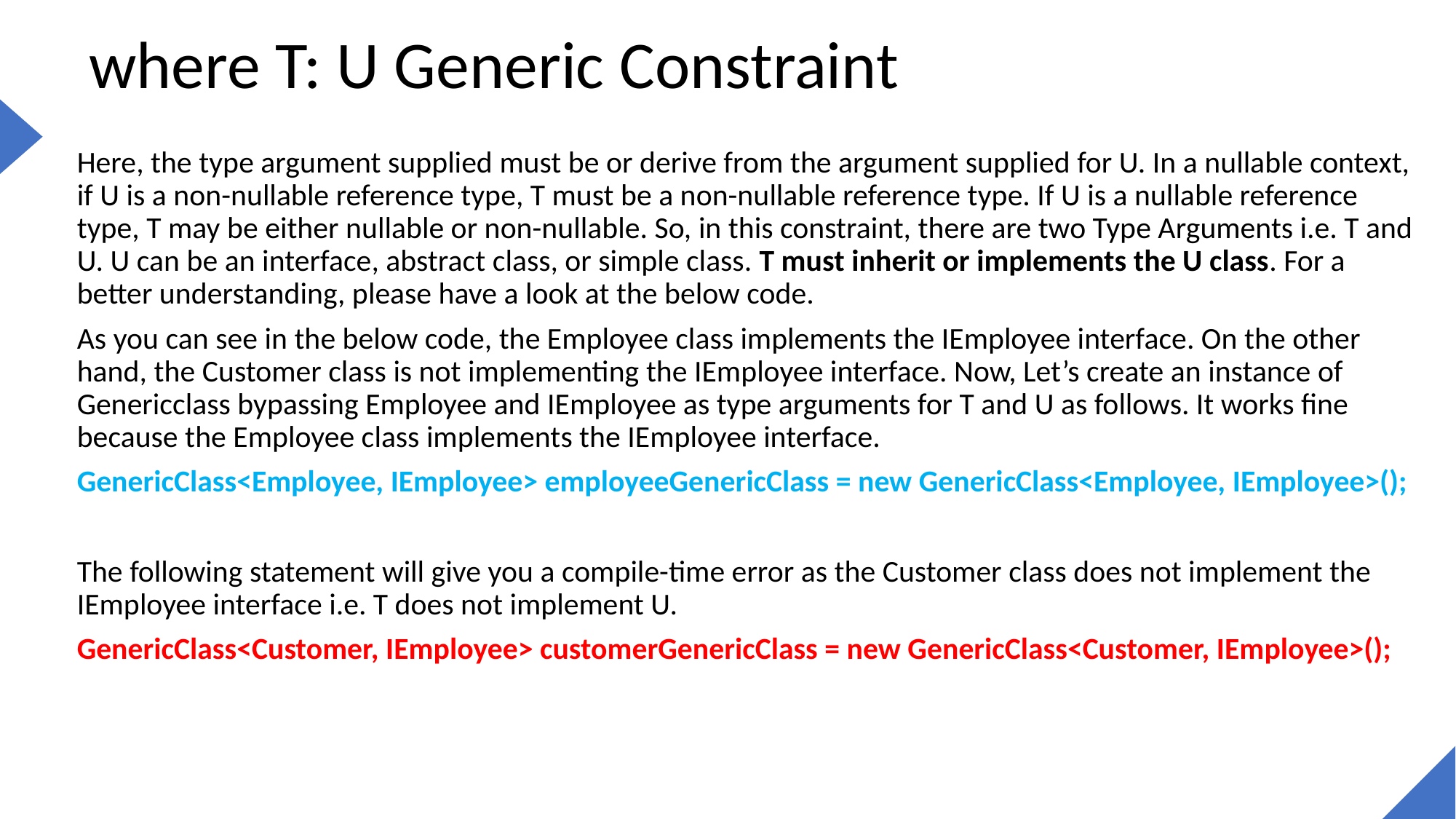

# where T: U Generic Constraint
Here, the type argument supplied must be or derive from the argument supplied for U. In a nullable context, if U is a non-nullable reference type, T must be a non-nullable reference type. If U is a nullable reference type, T may be either nullable or non-nullable. So, in this constraint, there are two Type Arguments i.e. T and U. U can be an interface, abstract class, or simple class. T must inherit or implements the U class. For a better understanding, please have a look at the below code.
As you can see in the below code, the Employee class implements the IEmployee interface. On the other hand, the Customer class is not implementing the IEmployee interface. Now, Let’s create an instance of Genericclass bypassing Employee and IEmployee as type arguments for T and U as follows. It works fine because the Employee class implements the IEmployee interface.
GenericClass<Employee, IEmployee> employeeGenericClass = new GenericClass<Employee, IEmployee>();

The following statement will give you a compile-time error as the Customer class does not implement the IEmployee interface i.e. T does not implement U.
GenericClass<Customer, IEmployee> customerGenericClass = new GenericClass<Customer, IEmployee>();